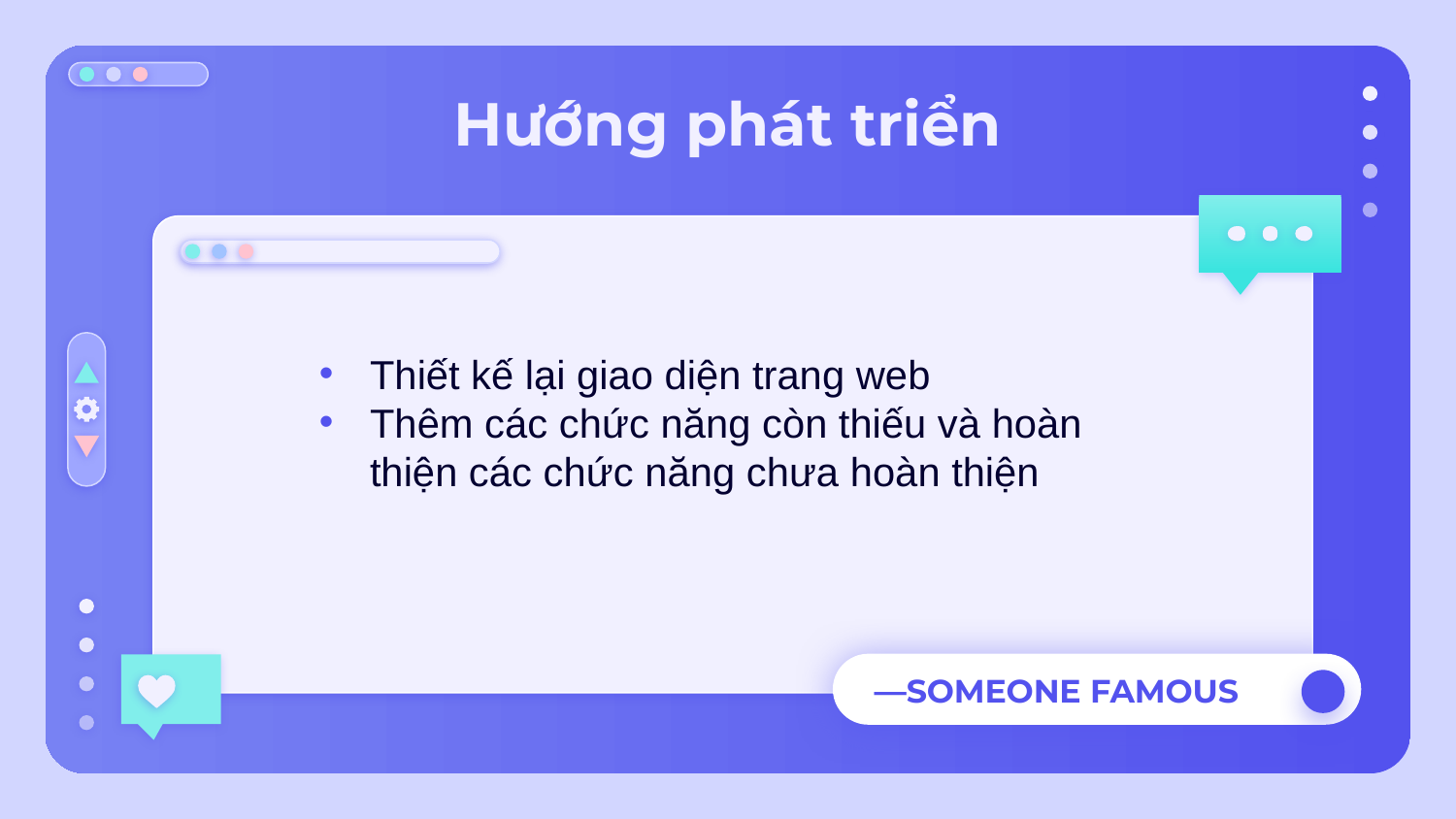

# Hướng phát triển

Thiết kế lại giao diện trang web
Thêm các chức năng còn thiếu và hoàn thiện các chức năng chưa hoàn thiện

—SOMEONE FAMOUS